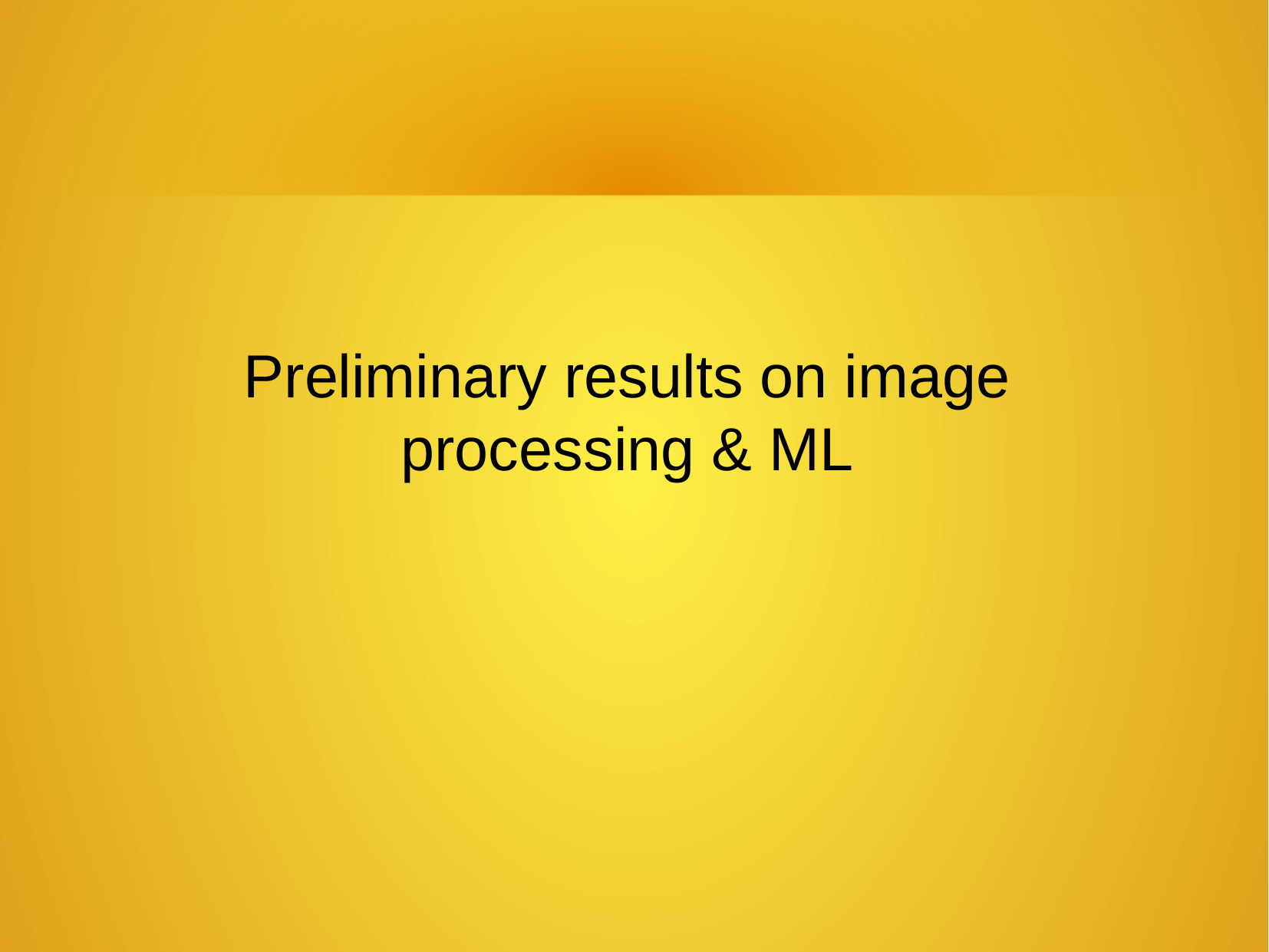

Preliminary results on image processing & ML